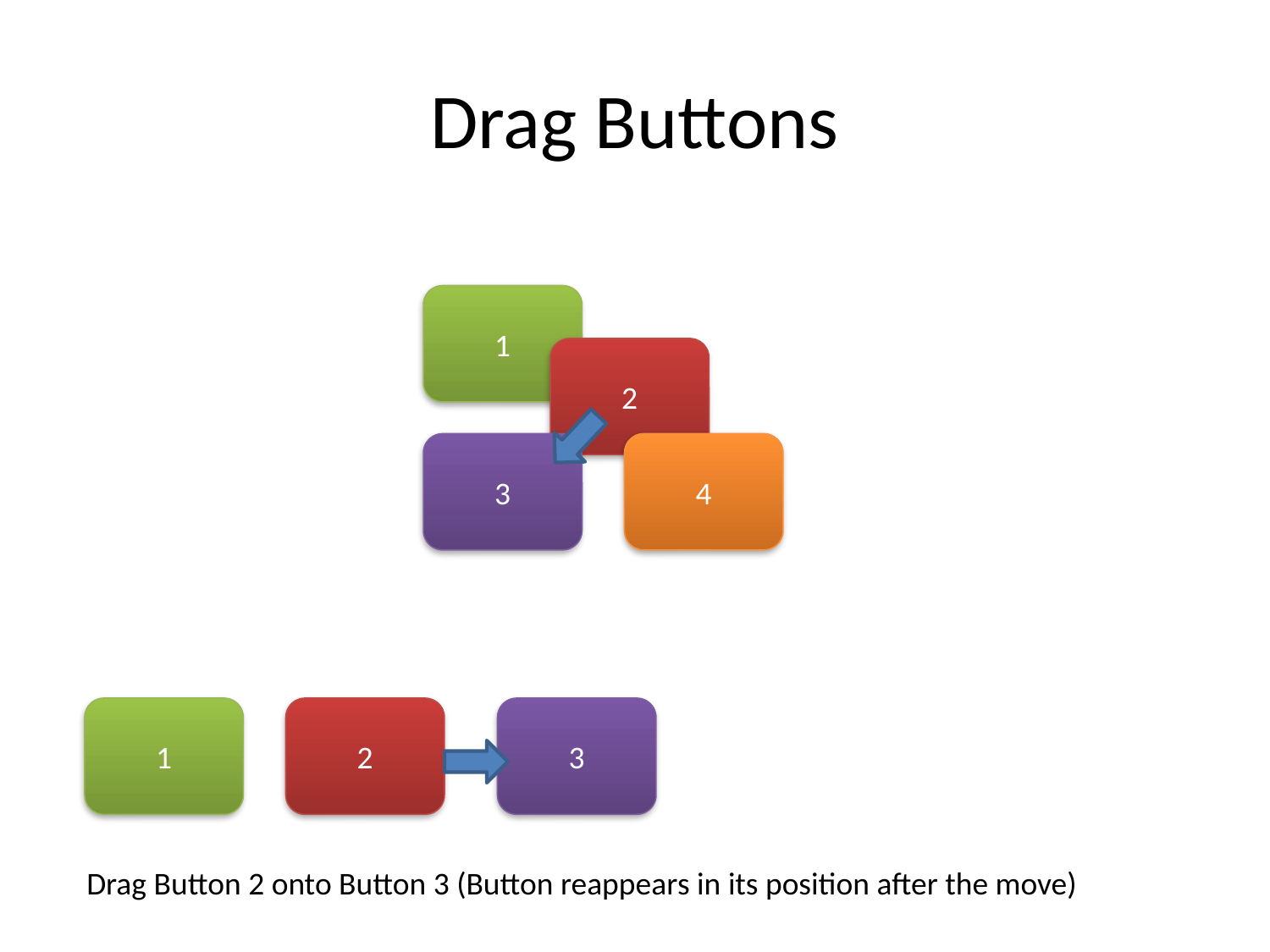

# Drag Buttons
1
2

3
4
1
2
3

Drag Button 2 onto Button 3 (Button reappears in its position after the move)